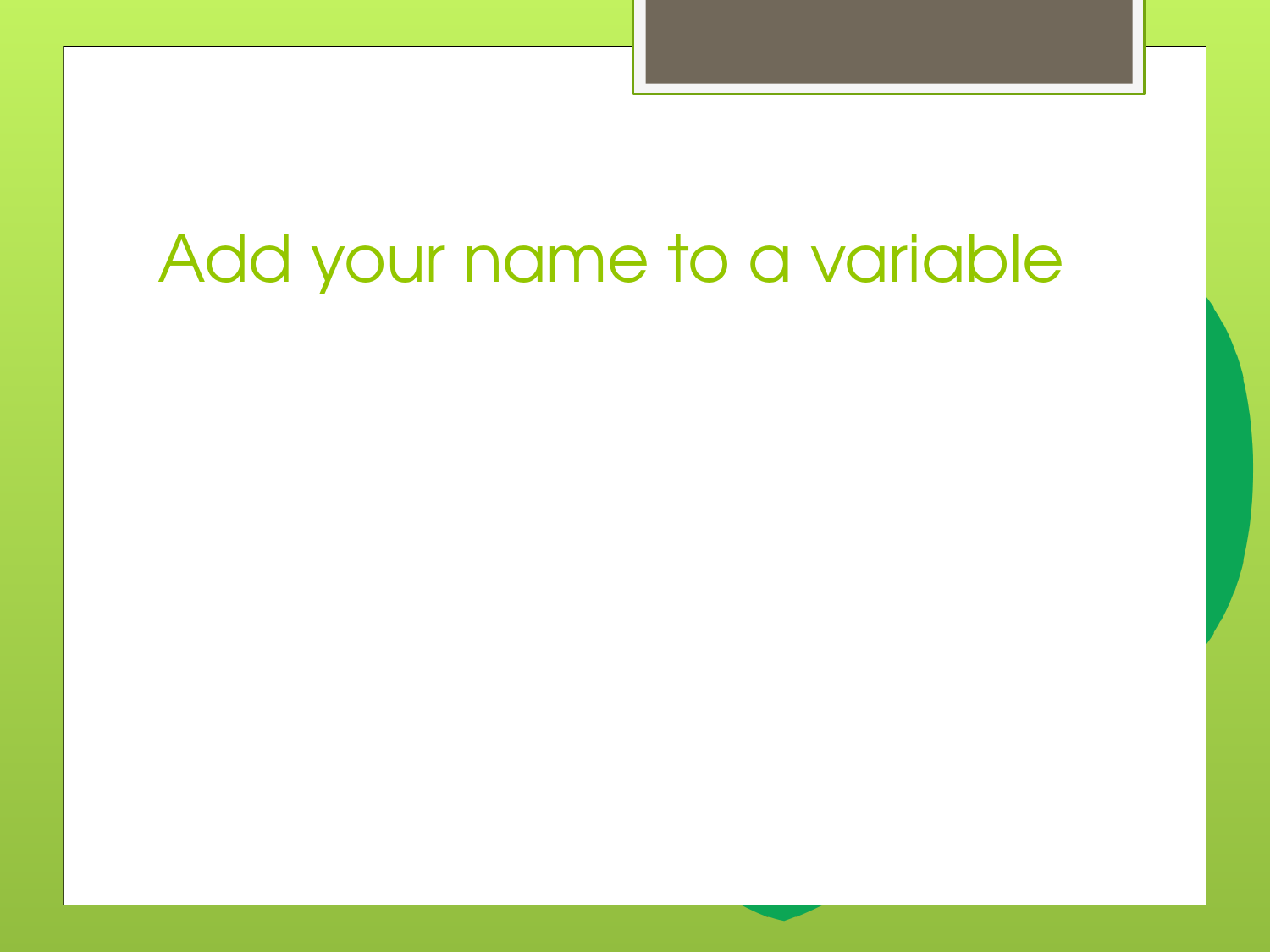

# Add your name to a variable